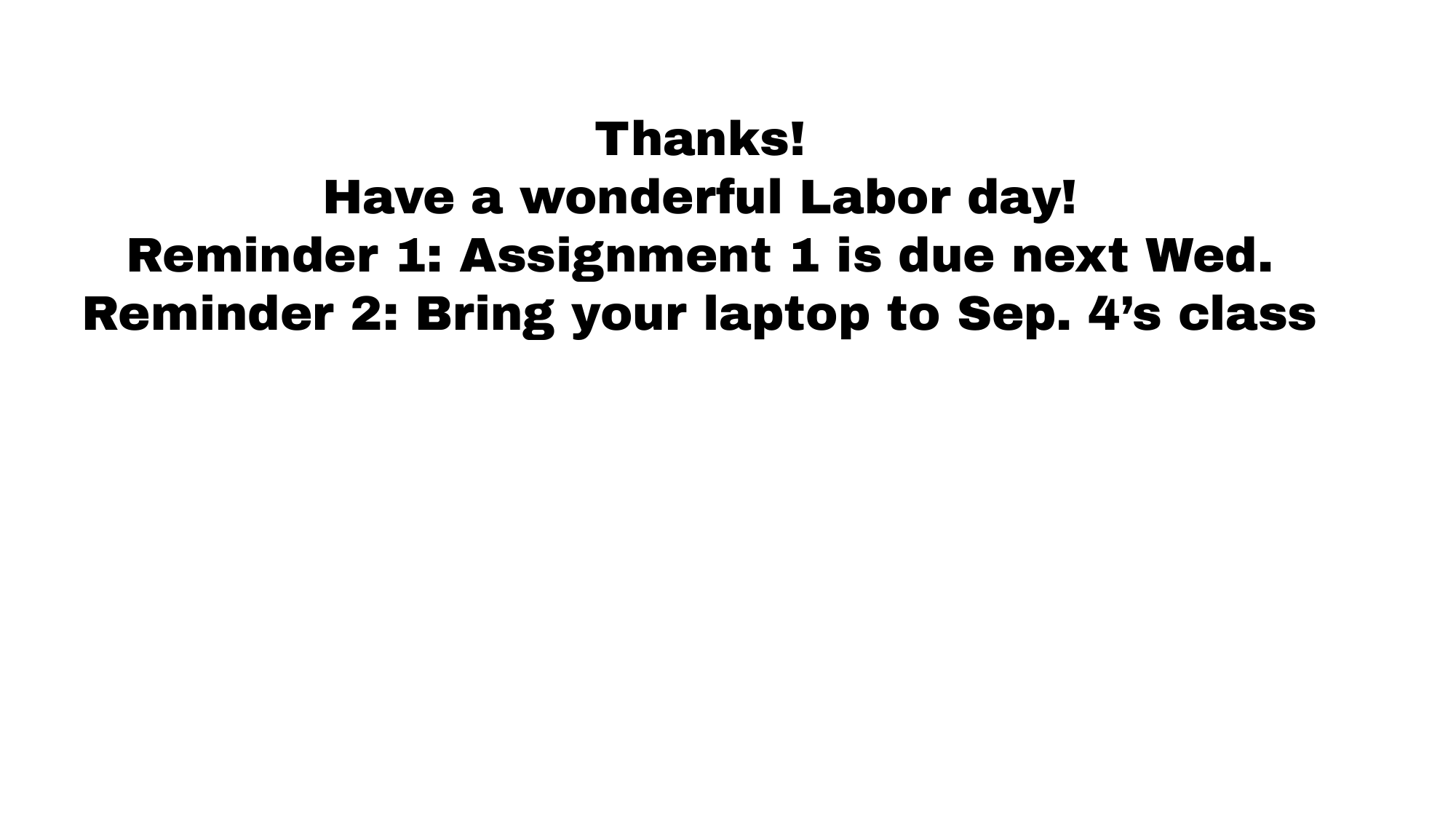

Thanks!
Have a wonderful Labor day!
Reminder 1: Assignment 1 is due next Wed.
Reminder 2: Bring your laptop to Sep. 4’s class